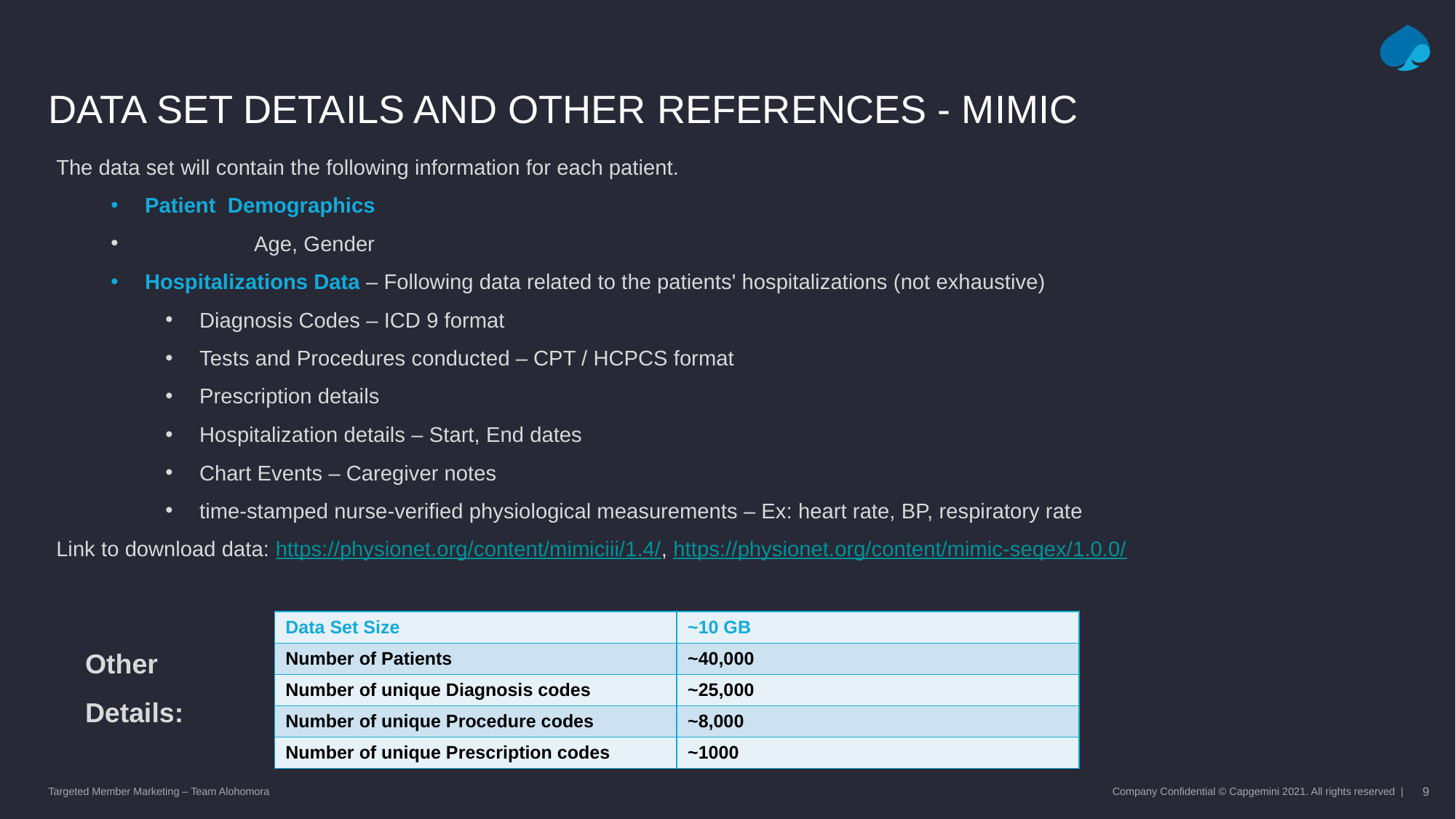

# Data set details and other references - MIMIC
The data set will contain the following information for each patient.
Patient  Demographics
	Age, Gender
Hospitalizations Data – Following data related to the patients' hospitalizations (not exhaustive)
Diagnosis Codes – ICD 9 format
Tests and Procedures conducted – CPT / HCPCS format
Prescription details
Hospitalization details – Start, End dates
Chart Events – Caregiver notes
time-stamped nurse-verified physiological measurements – Ex: heart rate, BP, respiratory rate
Link to download data: https://physionet.org/content/mimiciii/1.4/, https://physionet.org/content/mimic-seqex/1.0.0/

| Data Set Size | ~10 GB |
| --- | --- |
| Number of Patients | ~40,000 |
| Number of unique Diagnosis codes | ~25,000 |
| Number of unique Procedure codes | ~8,000 |
| Number of unique Prescription codes | ~1000 |
Other Details: